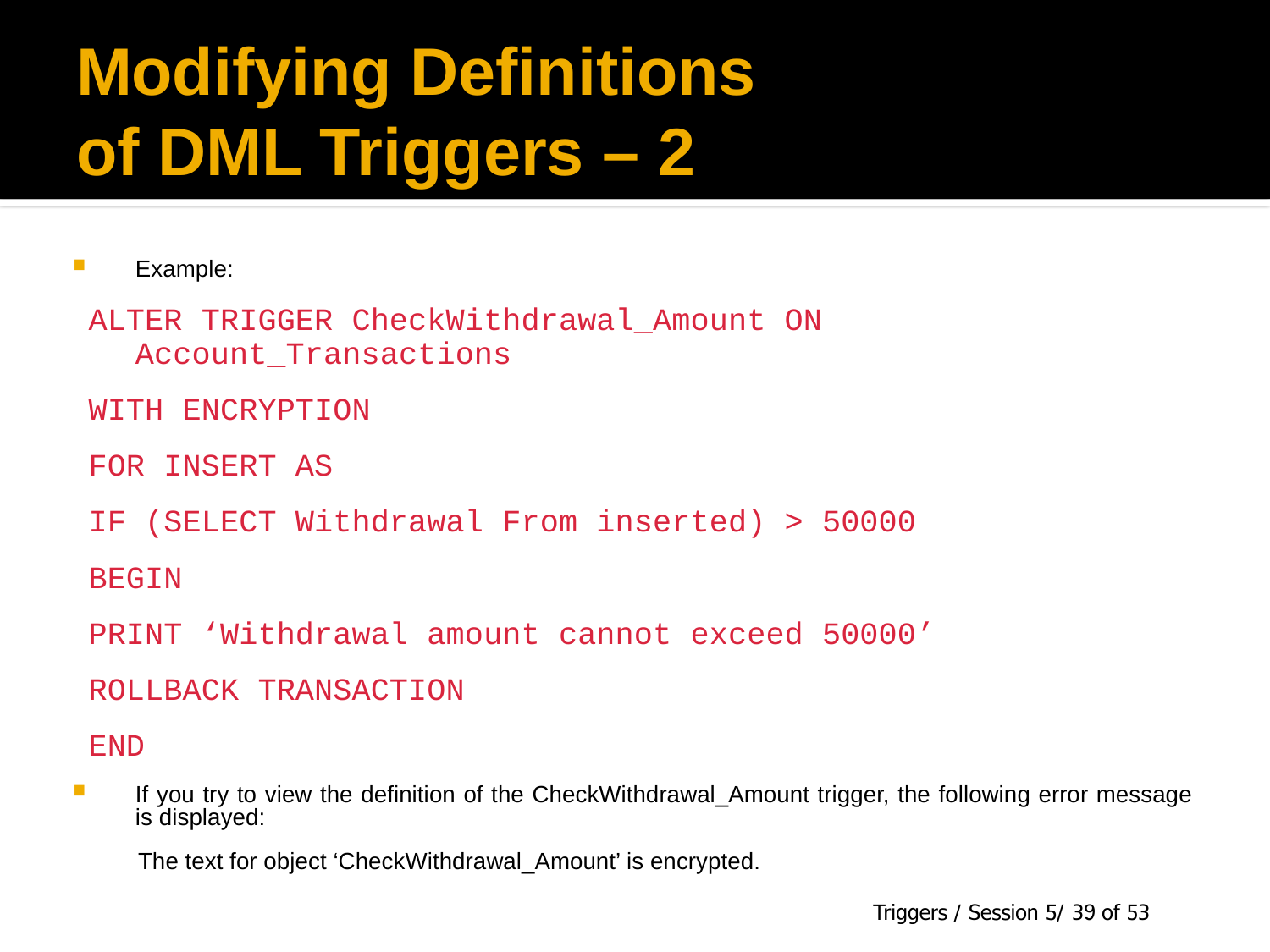

# Modifying Definitions of DML Triggers – 2
Example:
ALTER TRIGGER CheckWithdrawal_Amount ON Account_Transactions
WITH ENCRYPTION
FOR INSERT AS
IF (SELECT Withdrawal From inserted) > 50000
BEGIN
PRINT ‘Withdrawal amount cannot exceed 50000’
ROLLBACK TRANSACTION
END
If you try to view the definition of the CheckWithdrawal_Amount trigger, the following error message is displayed:
The text for object ‘CheckWithdrawal_Amount’ is encrypted.